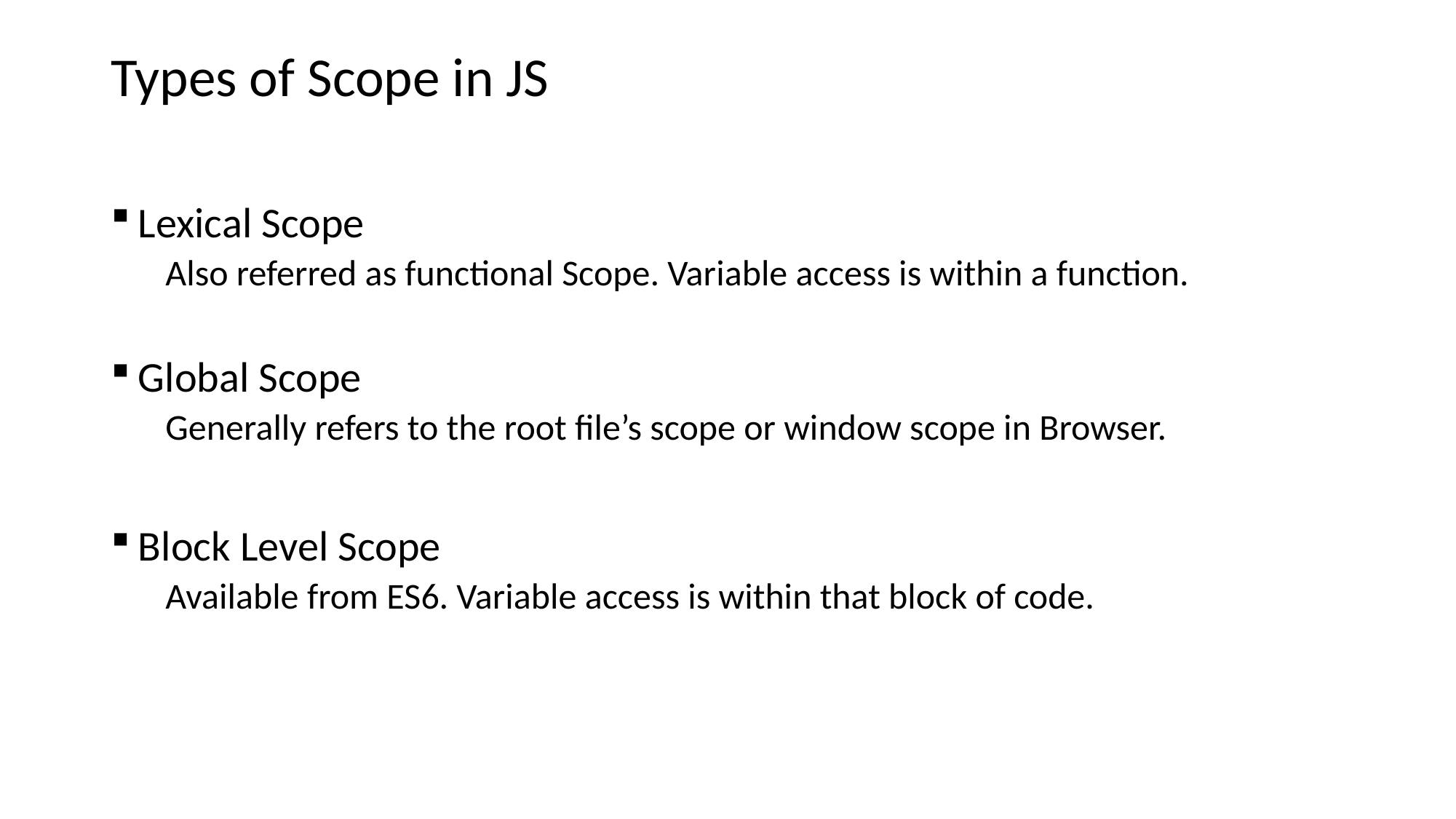

# Types of Scope in JS
Lexical Scope
Also referred as functional Scope. Variable access is within a function.

Global Scope
Generally refers to the root file’s scope or window scope in Browser.

Block Level Scope
Available from ES6. Variable access is within that block of code.